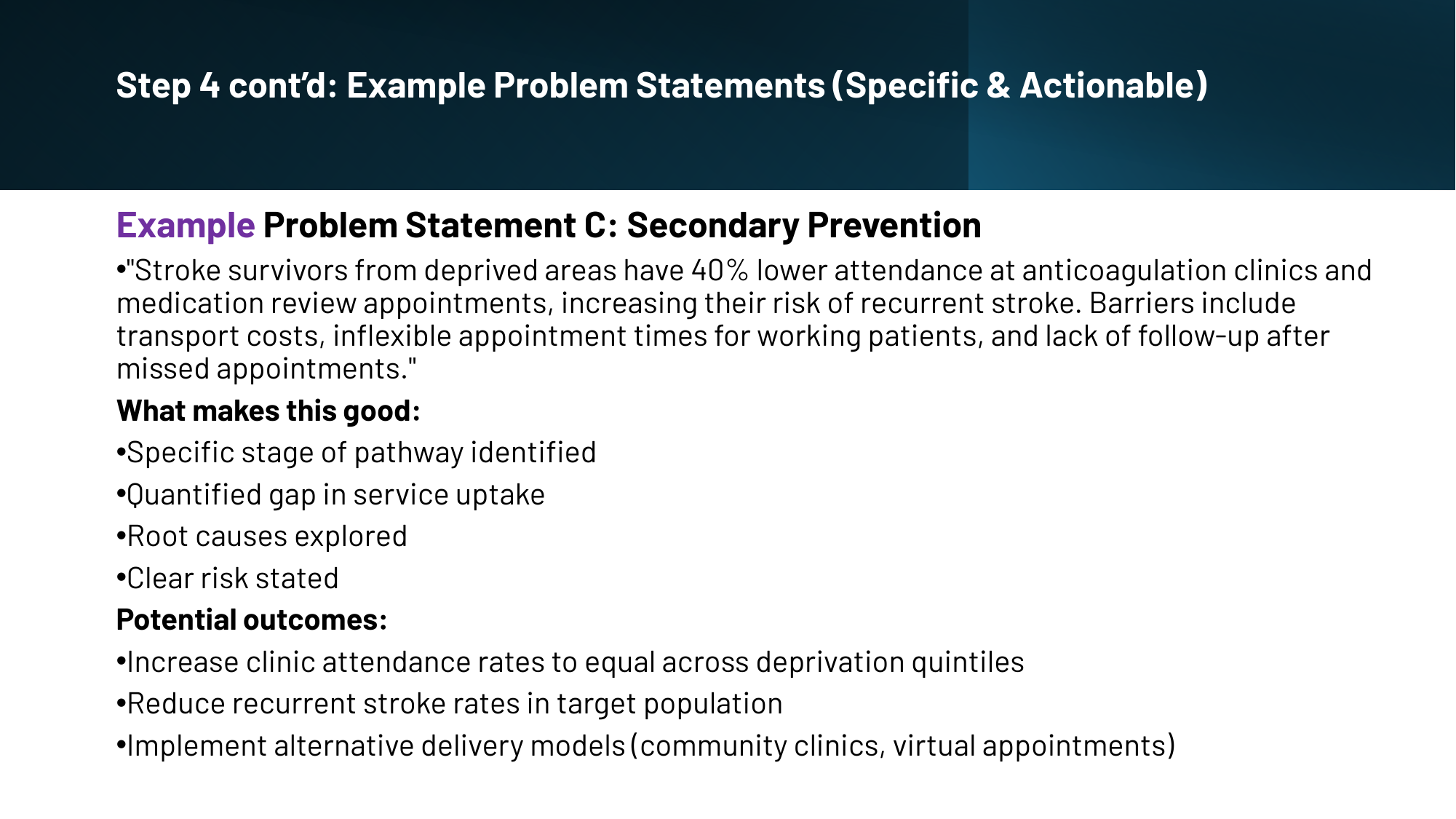

Step 4 cont’d: Example Problem Statements (Specific & Actionable)
Example Problem Statement C: Secondary Prevention
"Stroke survivors from deprived areas have 40% lower attendance at anticoagulation clinics and medication review appointments, increasing their risk of recurrent stroke. Barriers include transport costs, inflexible appointment times for working patients, and lack of follow-up after missed appointments."
What makes this good:
Specific stage of pathway identified
Quantified gap in service uptake
Root causes explored
Clear risk stated
Potential outcomes:
Increase clinic attendance rates to equal across deprivation quintiles
Reduce recurrent stroke rates in target population
Implement alternative delivery models (community clinics, virtual appointments)